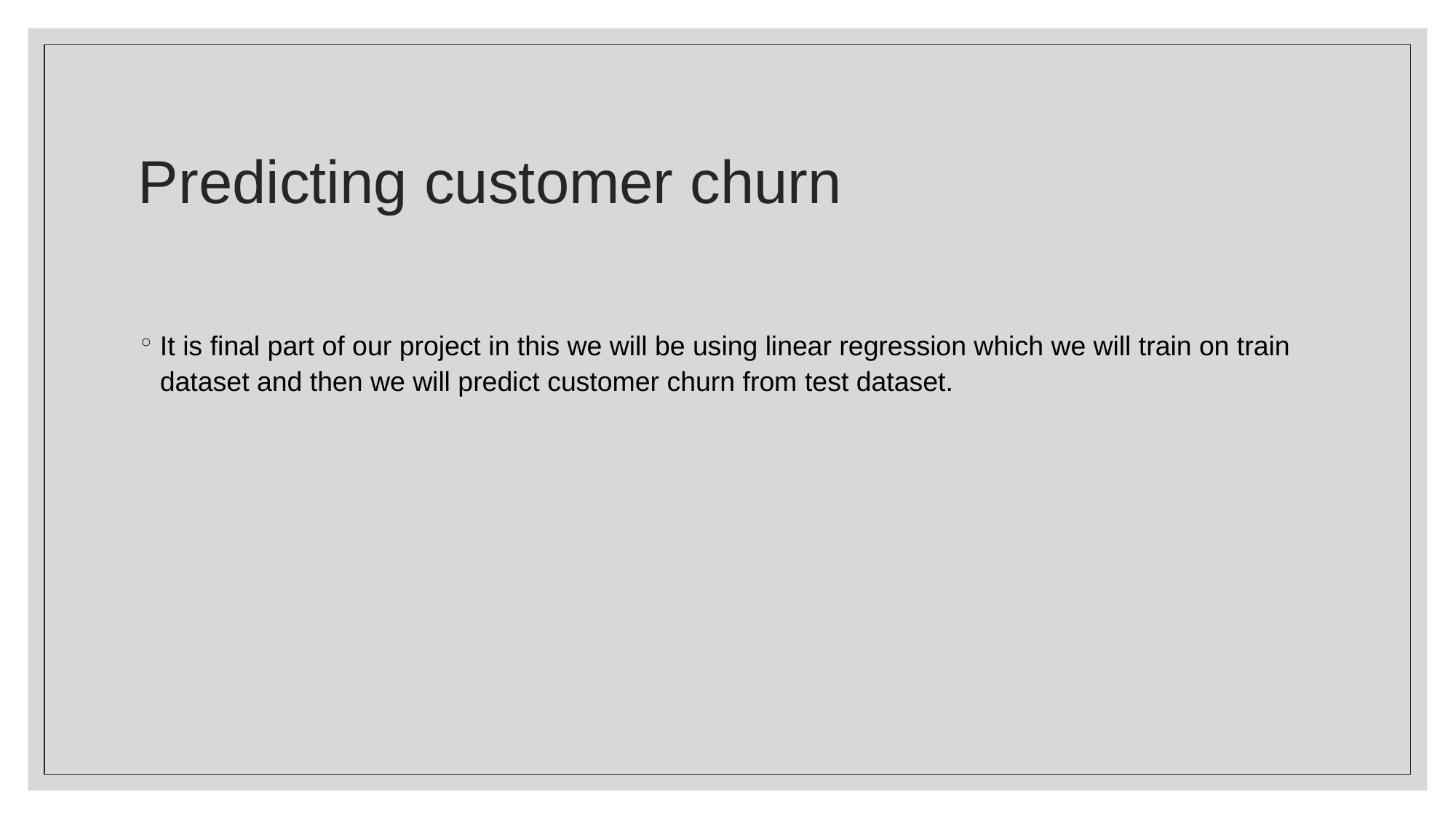

# Predicting customer churn
It is final part of our project in this we will be using linear regression which we will train on train dataset and then we will predict customer churn from test dataset.